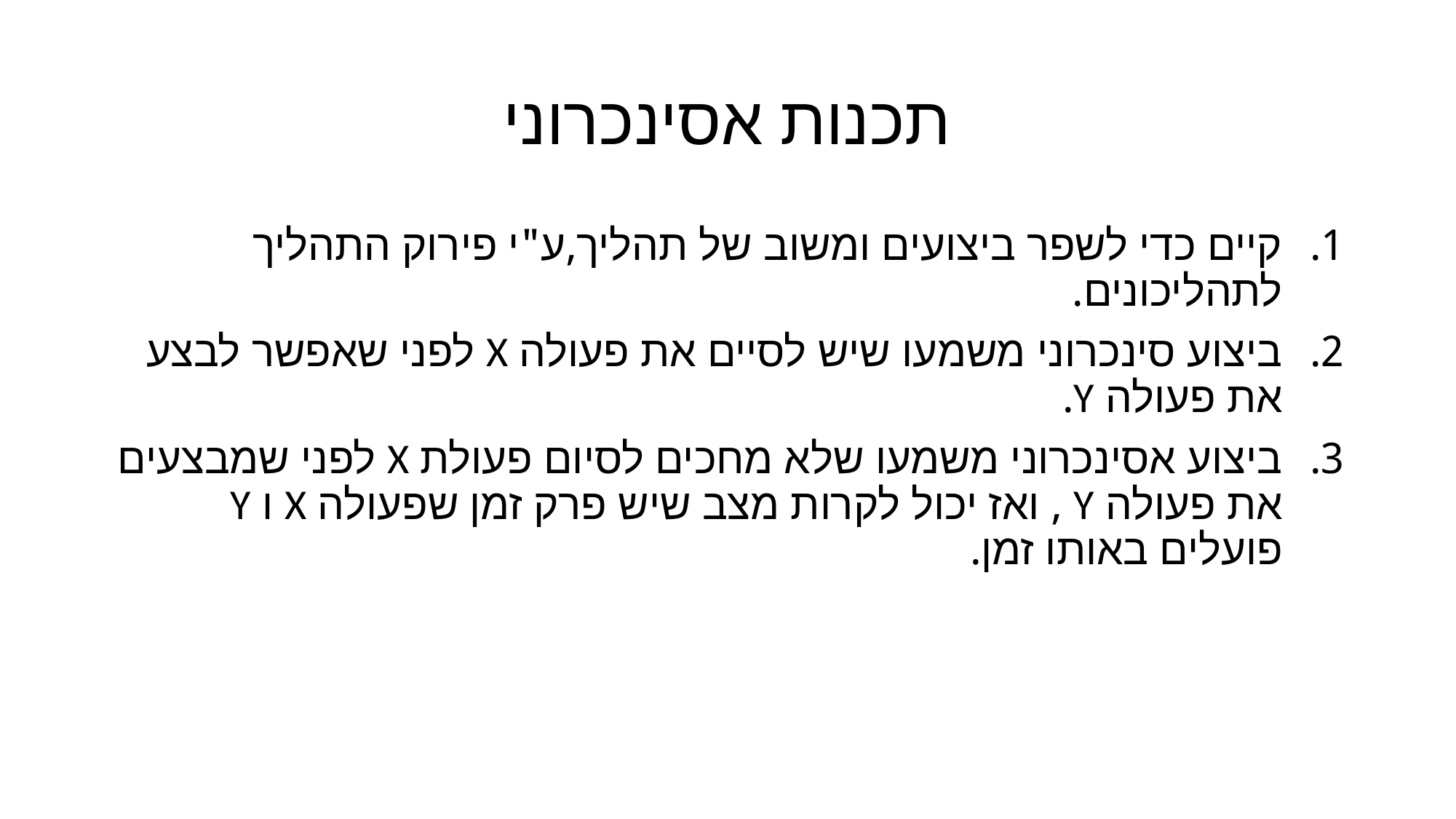

# תכנות אסינכרוני
קיים כדי לשפר ביצועים ומשוב של תהליך,ע"י פירוק התהליך לתהליכונים.
ביצוע סינכרוני משמעו שיש לסיים את פעולה X לפני שאפשר לבצע את פעולה Y.
ביצוע אסינכרוני משמעו שלא מחכים לסיום פעולת X לפני שמבצעים את פעולה Y , ואז יכול לקרות מצב שיש פרק זמן שפעולה X ו Y פועלים באותו זמן.